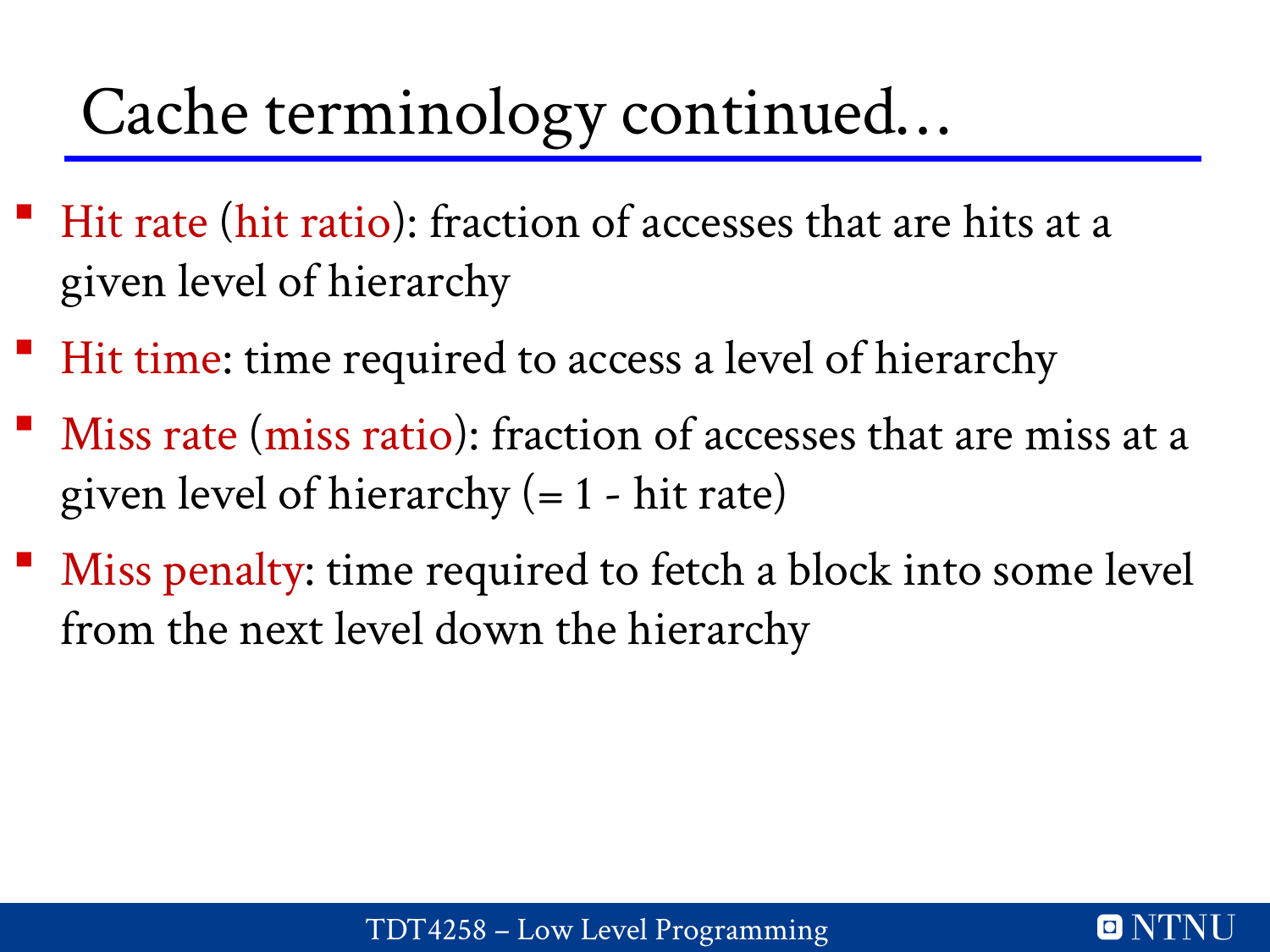

Cache terminology continued…
Hit rate (hit ratio): fraction of accesses that are hits at a given level of hierarchy
Hit time: time required to access a level of hierarchy
Miss rate (miss ratio): fraction of accesses that are miss at a given level of hierarchy (= 1 - hit rate)
Miss penalty: time required to fetch a block into some level from the next level down the hierarchy